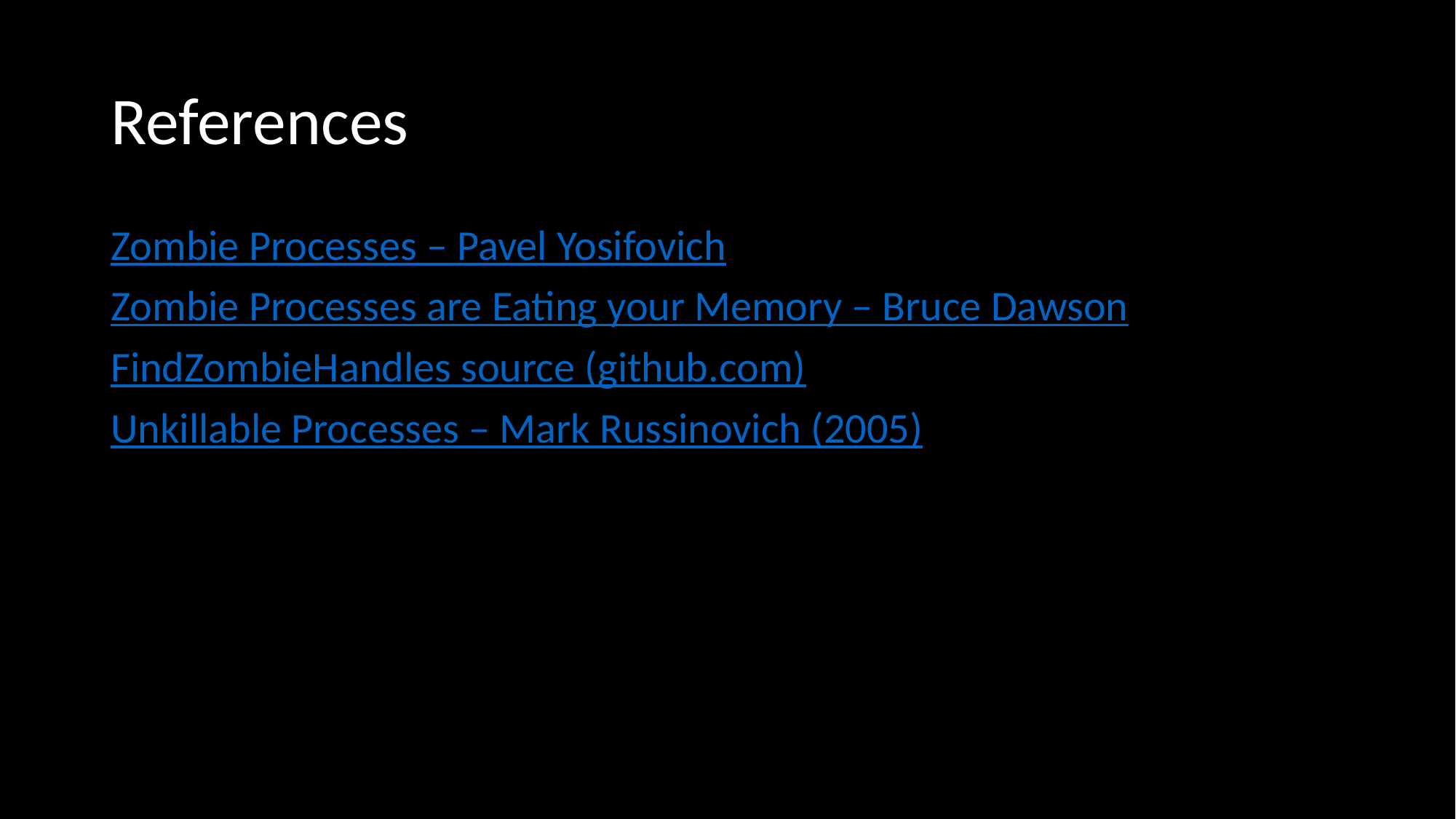

# References
Zombie Processes – Pavel Yosifovich
Zombie Processes are Eating your Memory – Bruce Dawson
FindZombieHandles source (github.com)
Unkillable Processes – Mark Russinovich (2005)